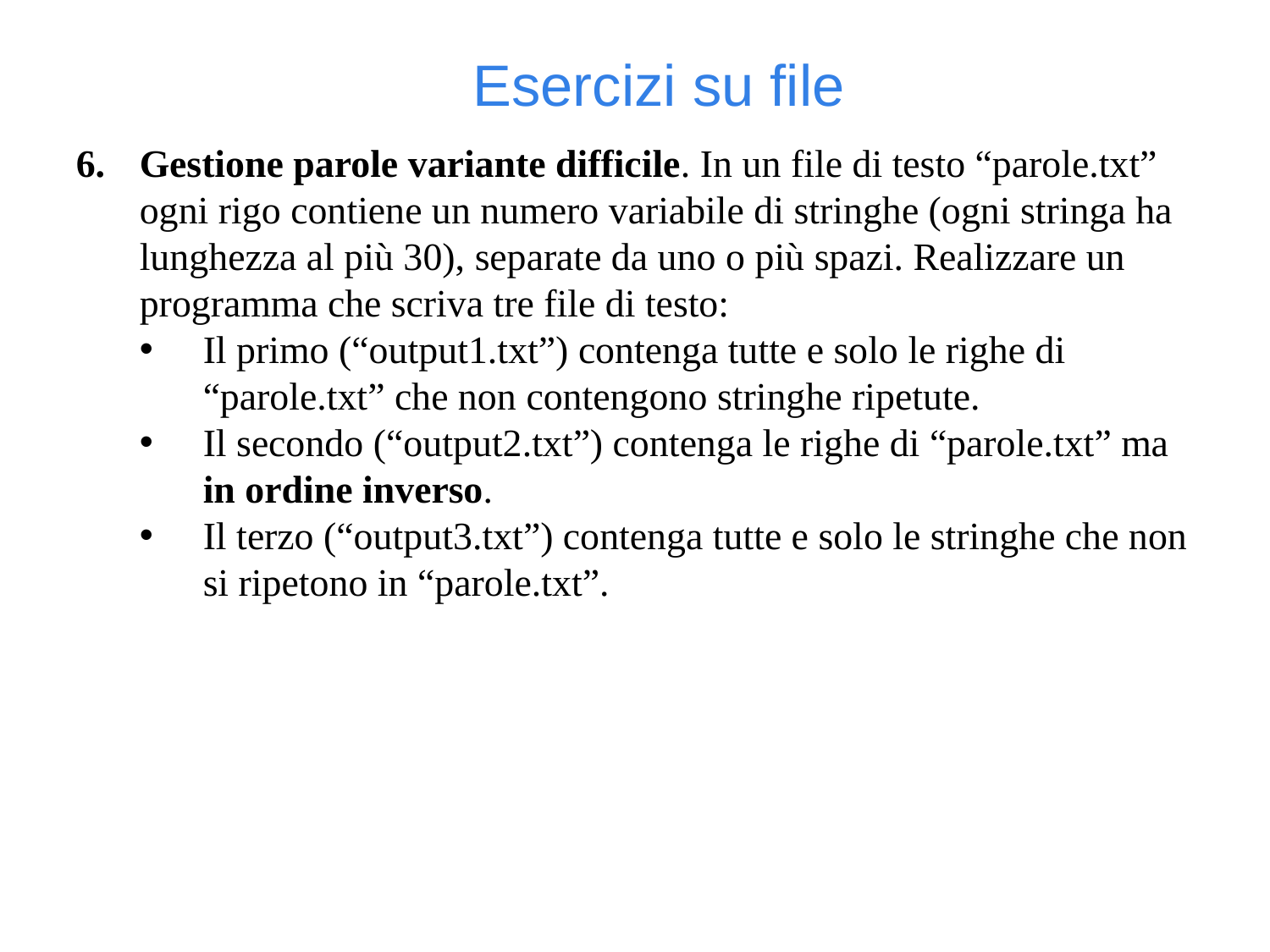

Esercizi su file
Gestione parole variante difficile. In un file di testo “parole.txt”  ogni rigo contiene un numero variabile di stringhe (ogni stringa ha lunghezza al più 30), separate da uno o più spazi. Realizzare un programma che scriva tre file di testo:
Il primo (“output1.txt”) contenga tutte e solo le righe di “parole.txt” che non contengono stringhe ripetute.
Il secondo (“output2.txt”) contenga le righe di “parole.txt” ma in ordine inverso.
Il terzo (“output3.txt”) contenga tutte e solo le stringhe che non si ripetono in “parole.txt”.